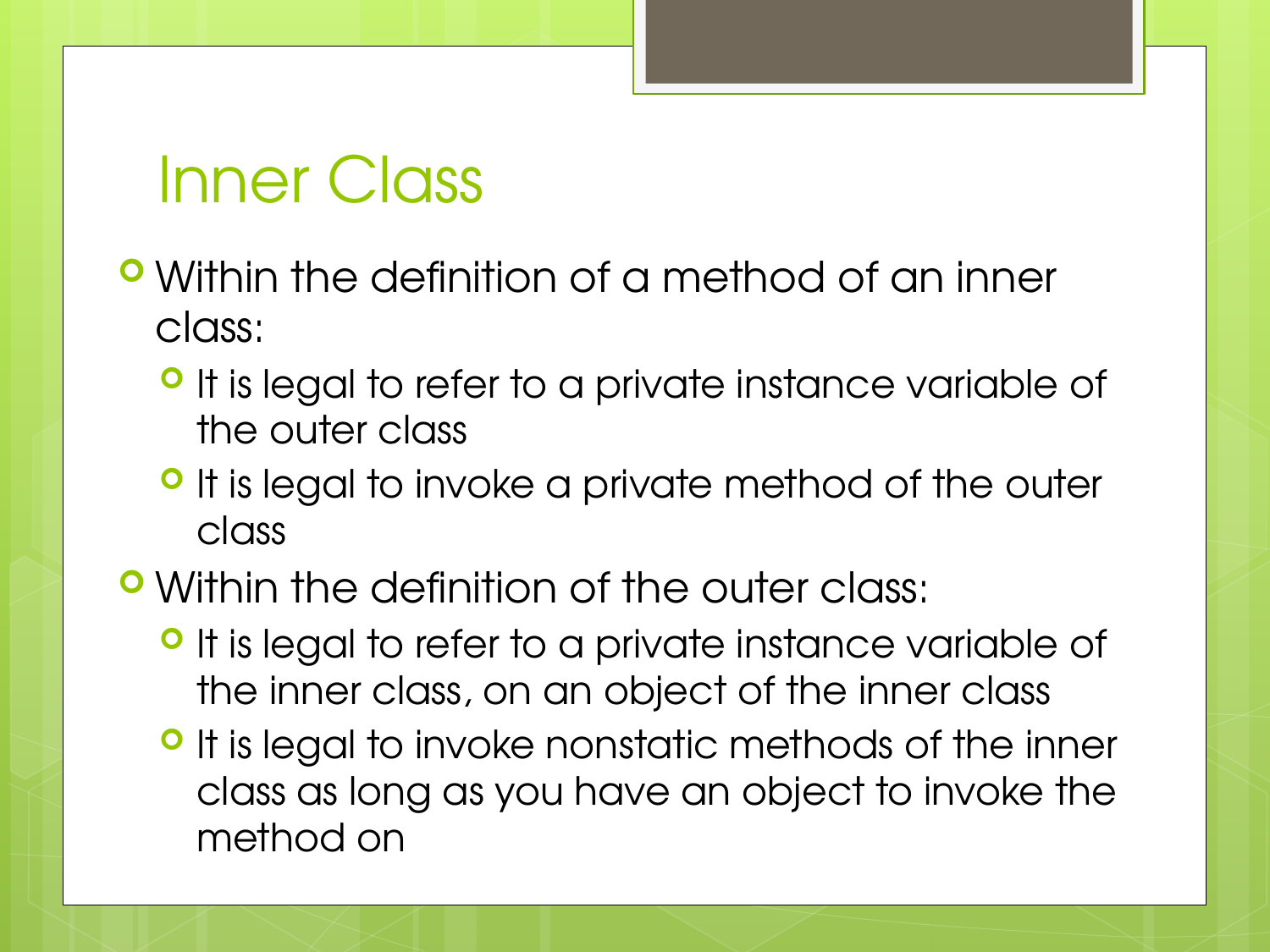

# Inner Class
Within the definition of a method of an inner class:
It is legal to refer to a private instance variable of the outer class
It is legal to invoke a private method of the outer class
Within the definition of the outer class:
It is legal to refer to a private instance variable of the inner class, on an object of the inner class
It is legal to invoke nonstatic methods of the inner class as long as you have an object to invoke the method on